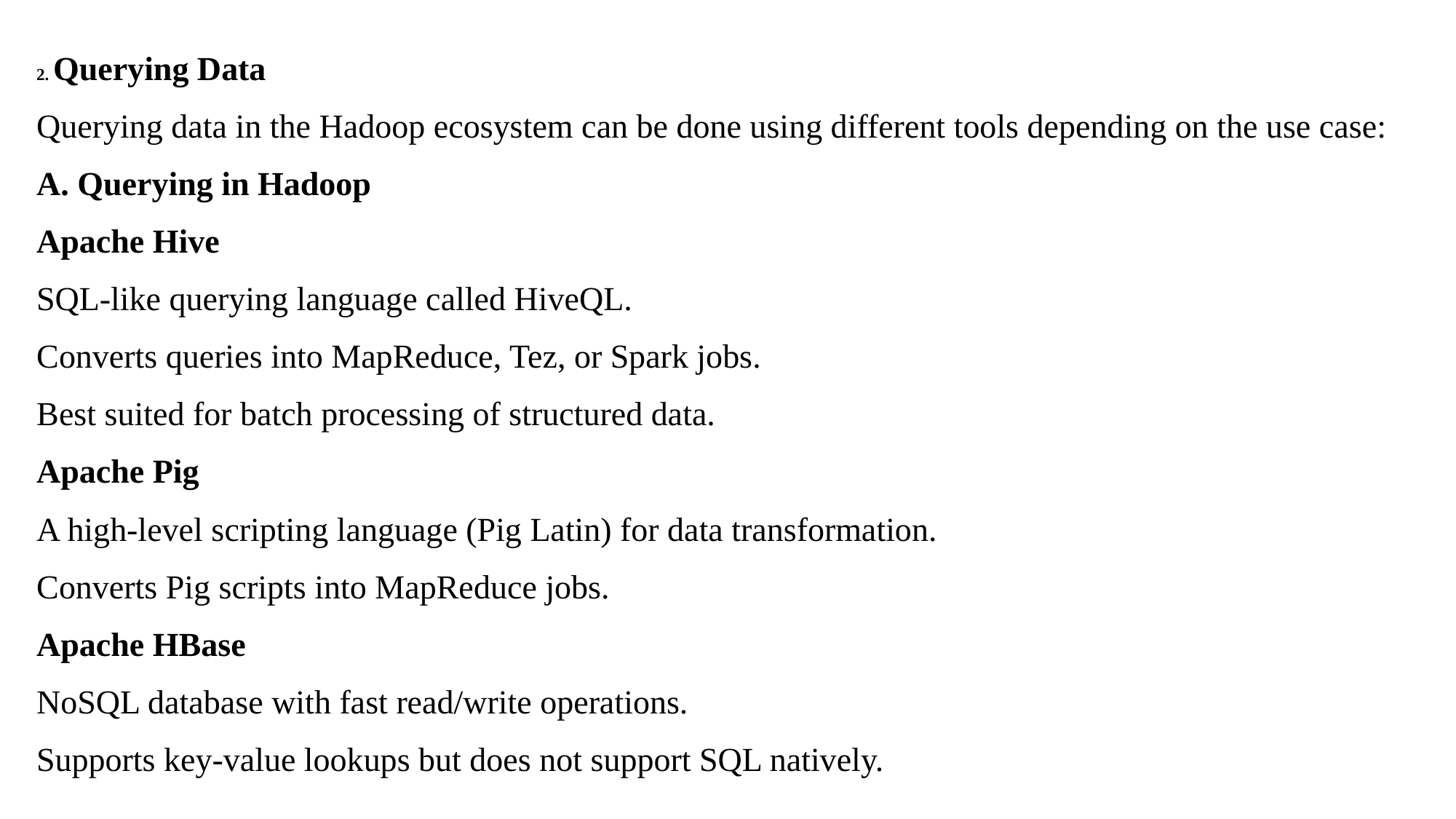

2. Querying Data
Querying data in the Hadoop ecosystem can be done using different tools depending on the use case:
A. Querying in Hadoop
Apache Hive
SQL-like querying language called HiveQL.
Converts queries into MapReduce, Tez, or Spark jobs.
Best suited for batch processing of structured data.
Apache Pig
A high-level scripting language (Pig Latin) for data transformation.
Converts Pig scripts into MapReduce jobs.
Apache HBase
NoSQL database with fast read/write operations.
Supports key-value lookups but does not support SQL natively.